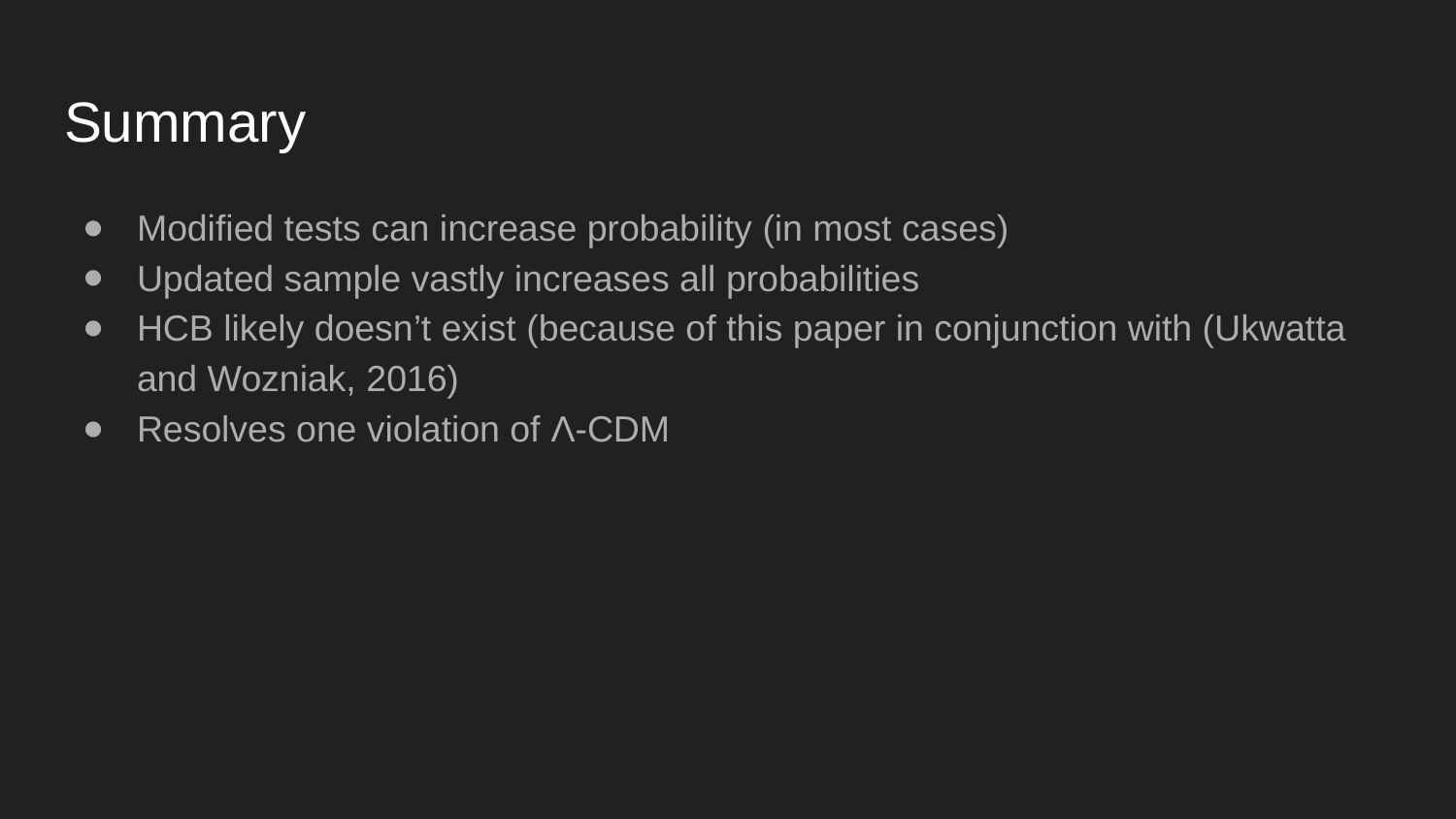

# Summary
Modified tests can increase probability (in most cases)
Updated sample vastly increases all probabilities
HCB likely doesn’t exist (because of this paper in conjunction with (Ukwatta and Wozniak, 2016)
Resolves one violation of Λ-CDM